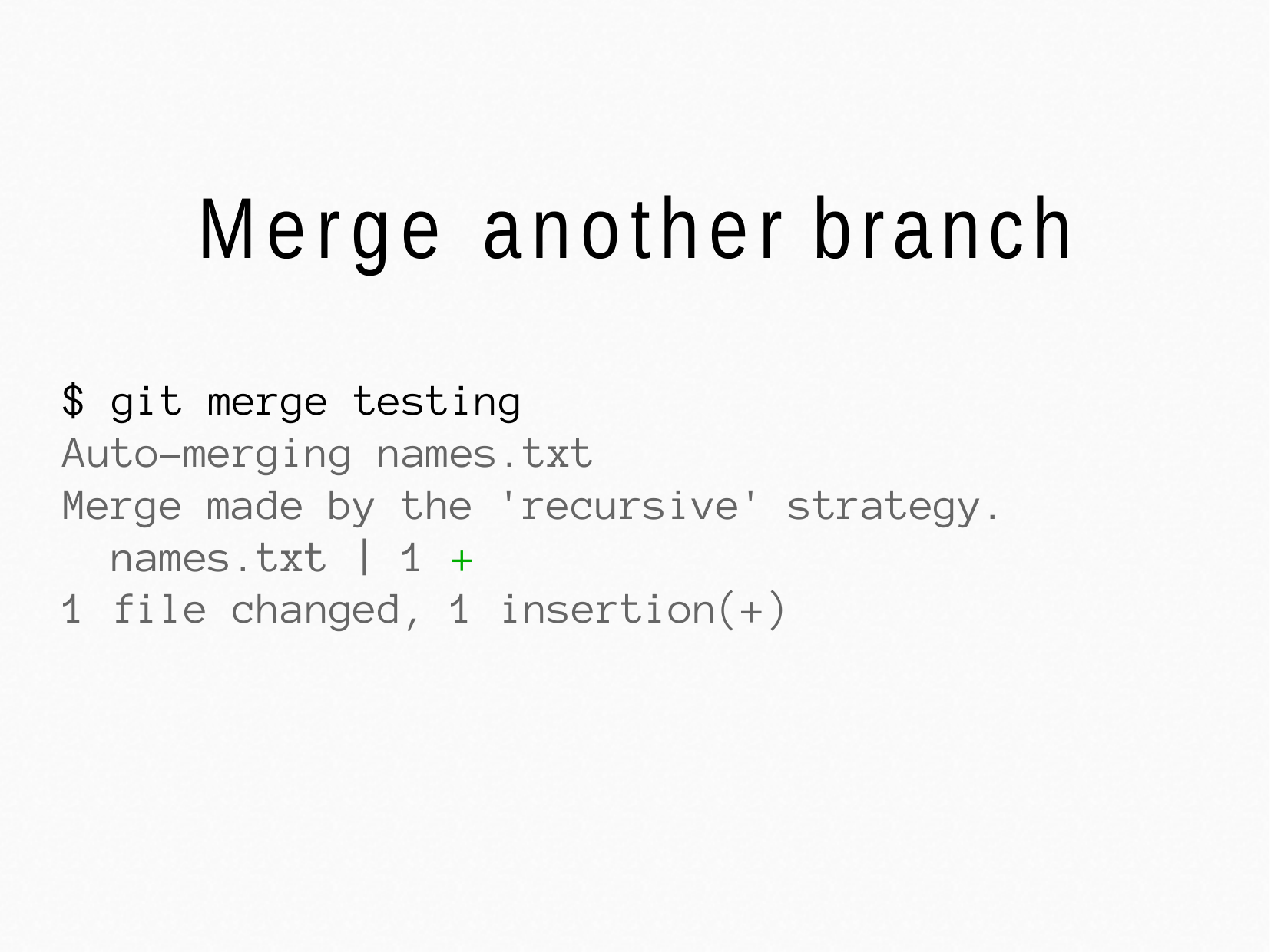

# Merge another branch
$ git merge testing  Auto-merging names.txt
Merge made by the 'recursive' strategy.  names.txt | 1 +
1 file changed, 1 insertion(+)